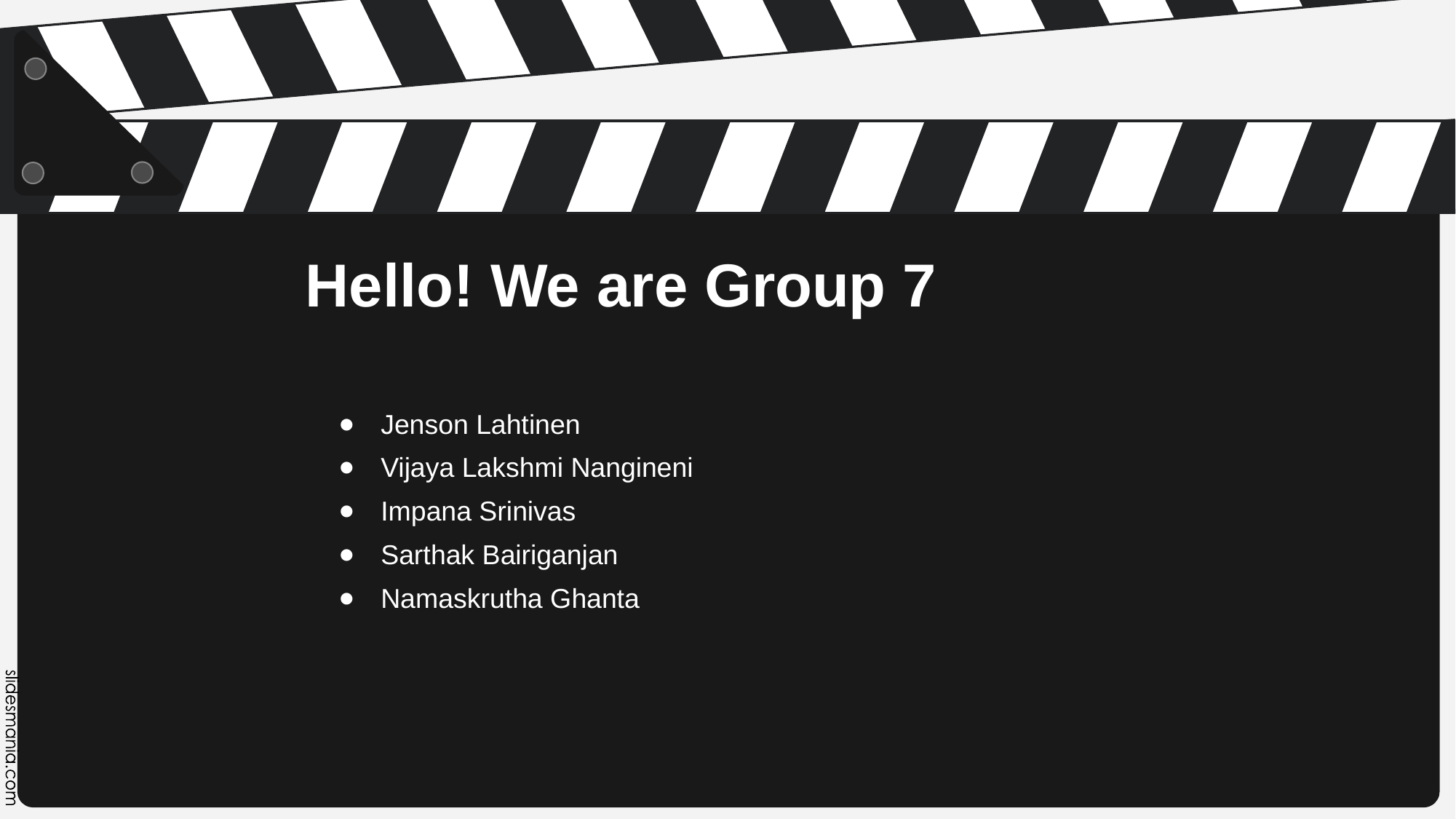

# Hello! We are Group 7
Jenson Lahtinen​
Vijaya Lakshmi Nangineni​
Impana Srinivas​
Sarthak Bairiganjan​
Namaskrutha Ghanta